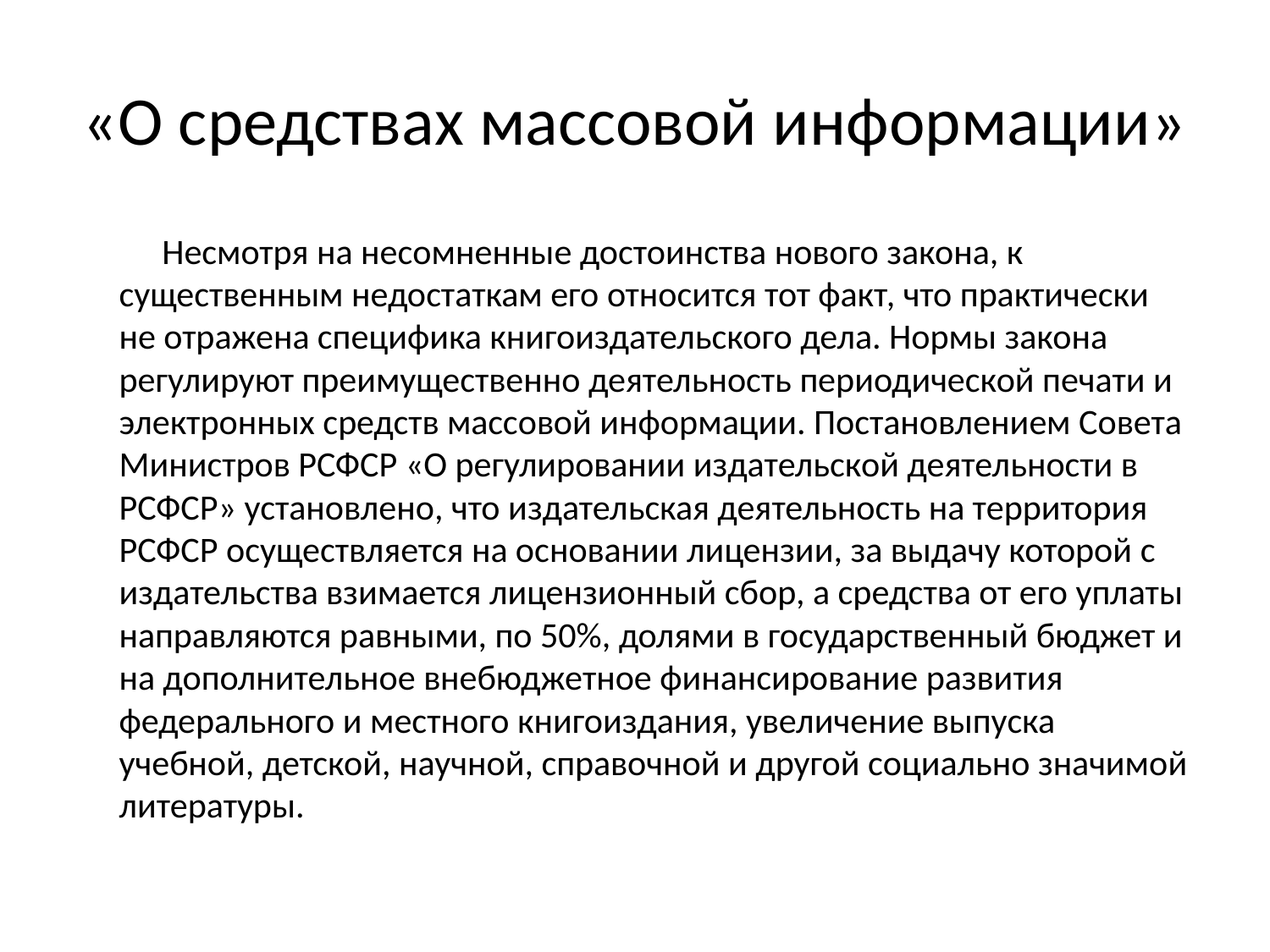

# «О средствах массовой информации»
Несмотря на несомненные достоинства нового закона, к существенным недостаткам его относится тот факт, что практически не отражена специфика книгоиздательского дела. Нормы закона регулируют преимущественно деятельность периодической печати и электронных средств массовой информации. Постановлением Совета Министров РСФСР «О регулировании издательской деятельности в РСФСР» установлено, что издательская деятельность на территория РСФСР осуществляется на основании лицензии, за выдачу которой с издательства взимается лицензионный сбор, а средства от его уплаты направляются равными, по 50%, долями в государственный бюджет и на дополнительное внебюджетное финансирование развития федерального и местного книгоиздания, увеличение выпуска учебной, детской, научной, справочной и другой социально значимой литературы.